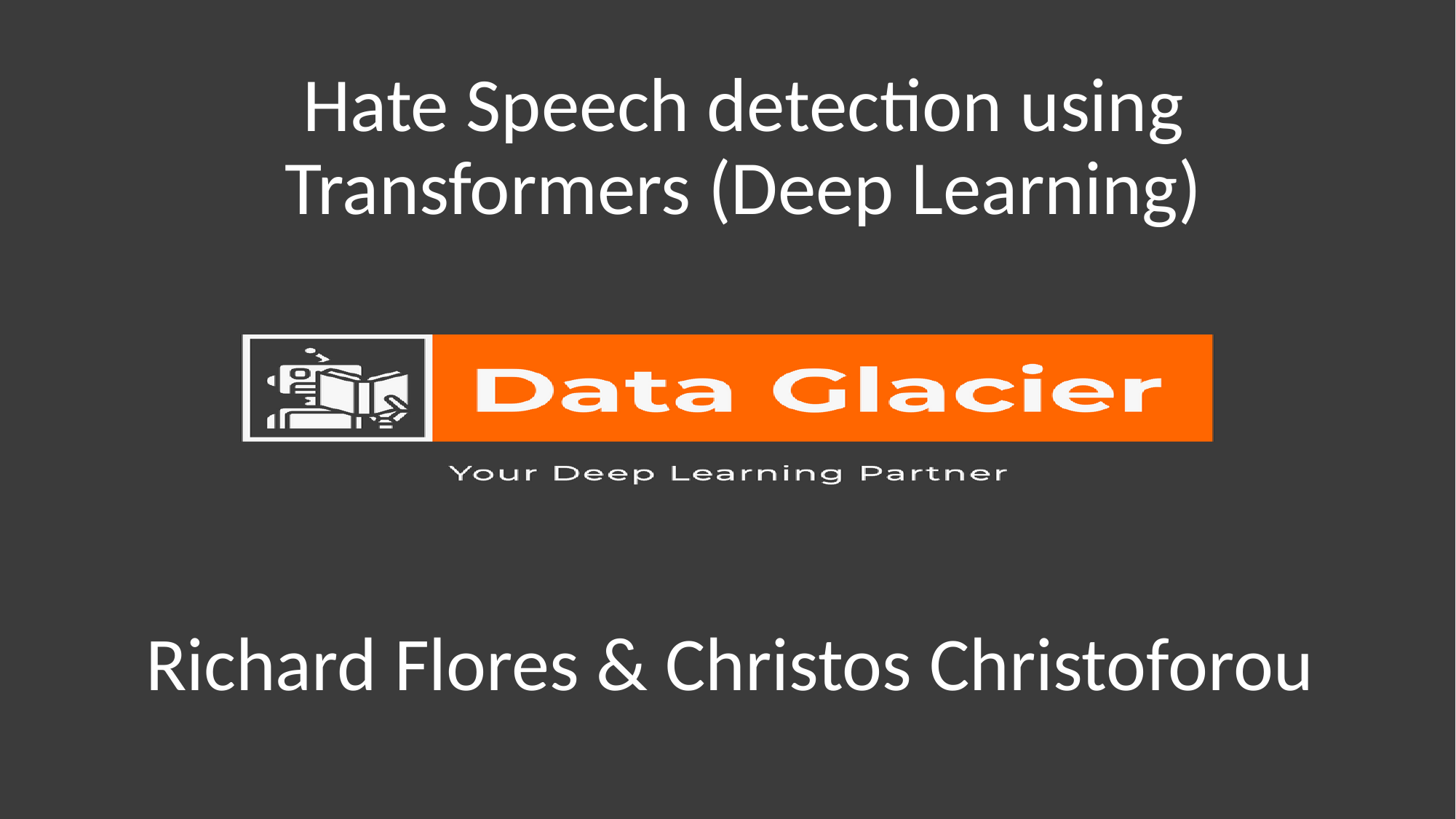

# Hate Speech detection using Transformers (Deep Learning)
Richard Flores & Christos Christoforou